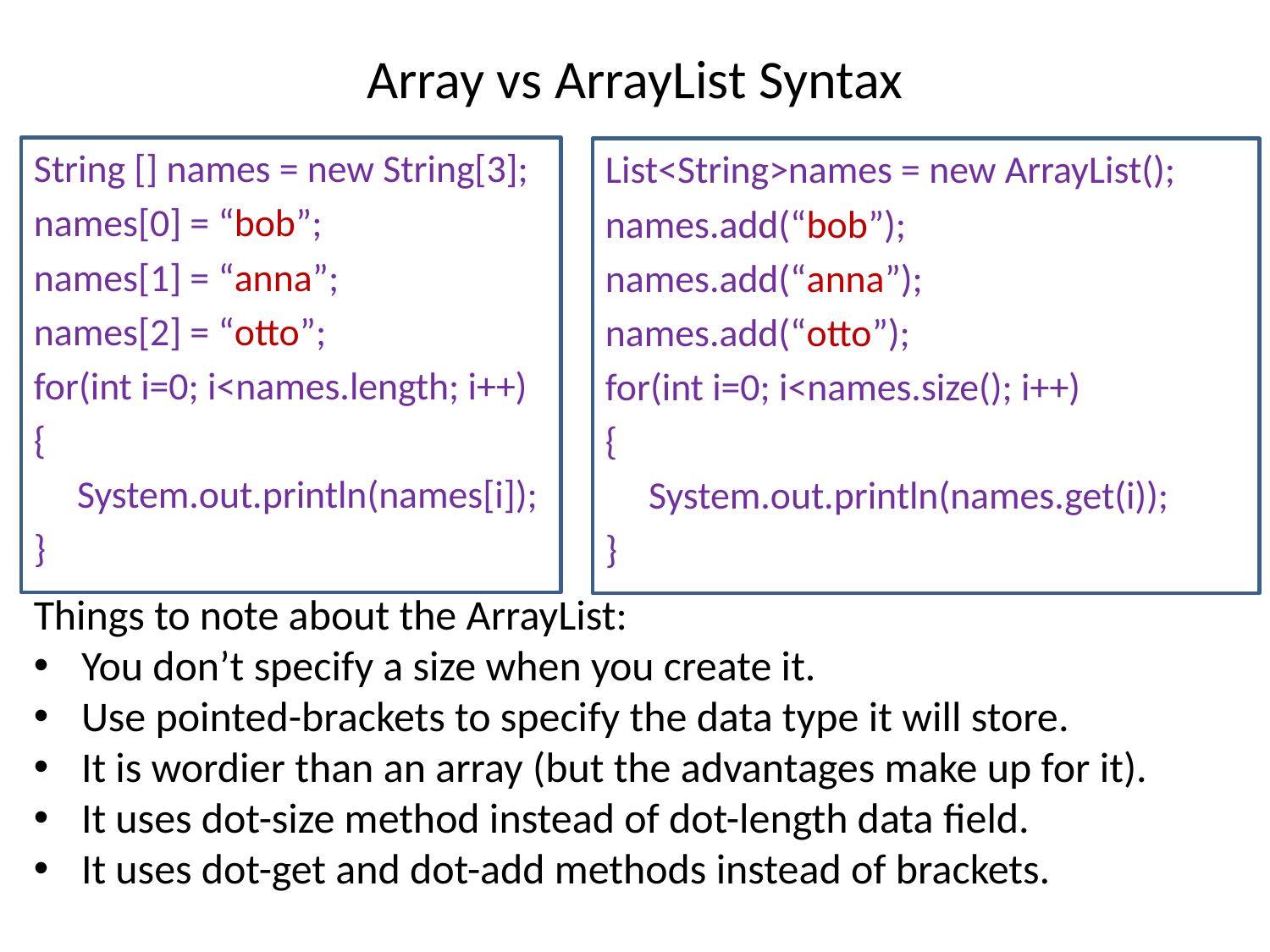

# Array vs ArrayList Syntax

String [] names = new String[3];
names[0] = “bob”;
names[1] = “anna”;
names[2] = “otto”;
for(int i=0; i<names.length; i++)
{
     System.out.println(names[i]);
}
List<String>names = new ArrayList();
names.add(“bob”);
names.add(“anna”);
names.add(“otto”);
for(int i=0; i<names.size(); i++)
{
     System.out.println(names.get(i));
}

Things to note about the ArrayList:
You don’t specify a size when you create it.
Use pointed-brackets to specify the data type it will store.
It is wordier than an array (but the advantages make up for it).
It uses dot-size method instead of dot-length data field.
It uses dot-get and dot-add methods instead of brackets.